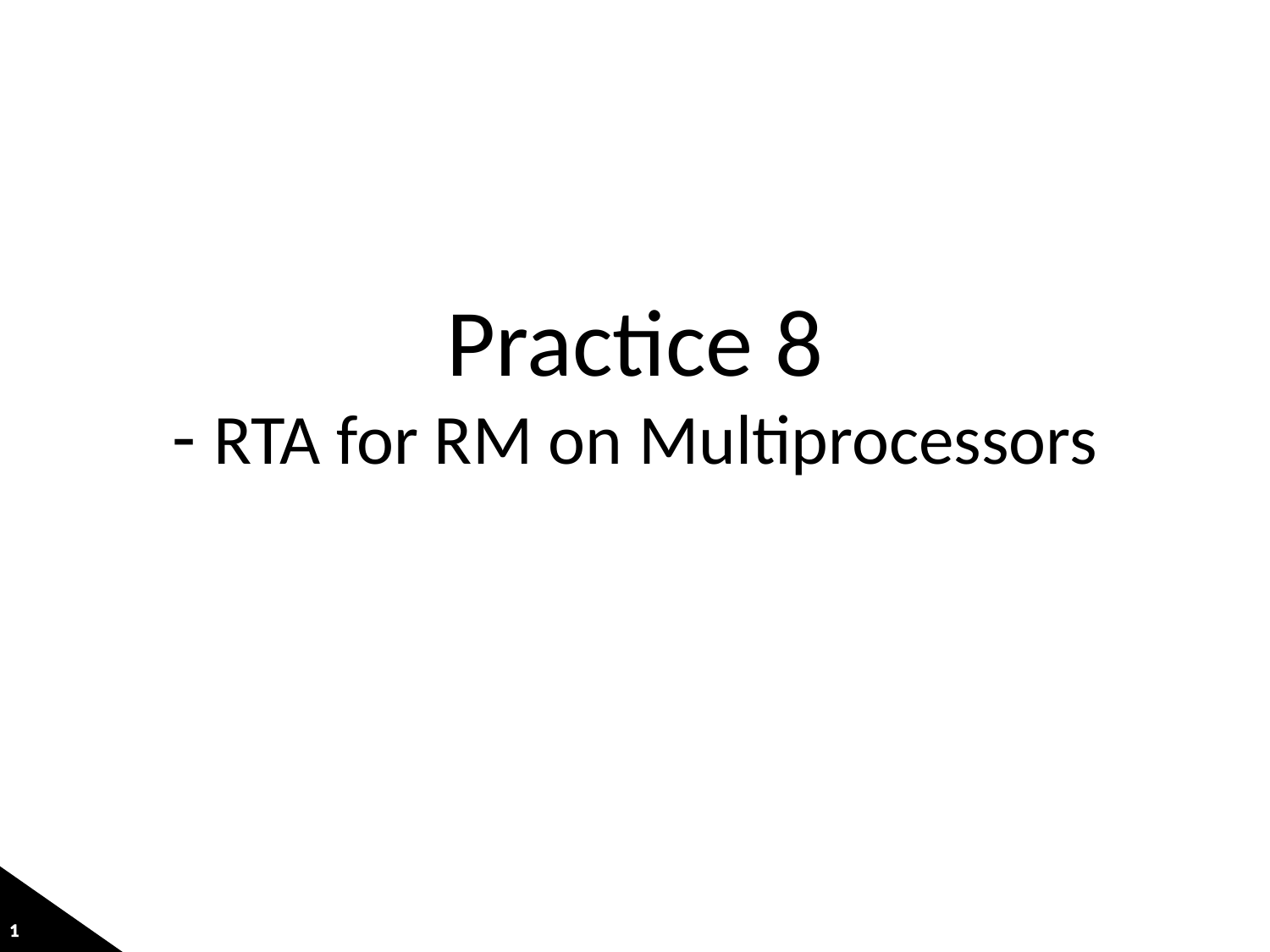

# Practice 8 - RTA for RM on Multiprocessors